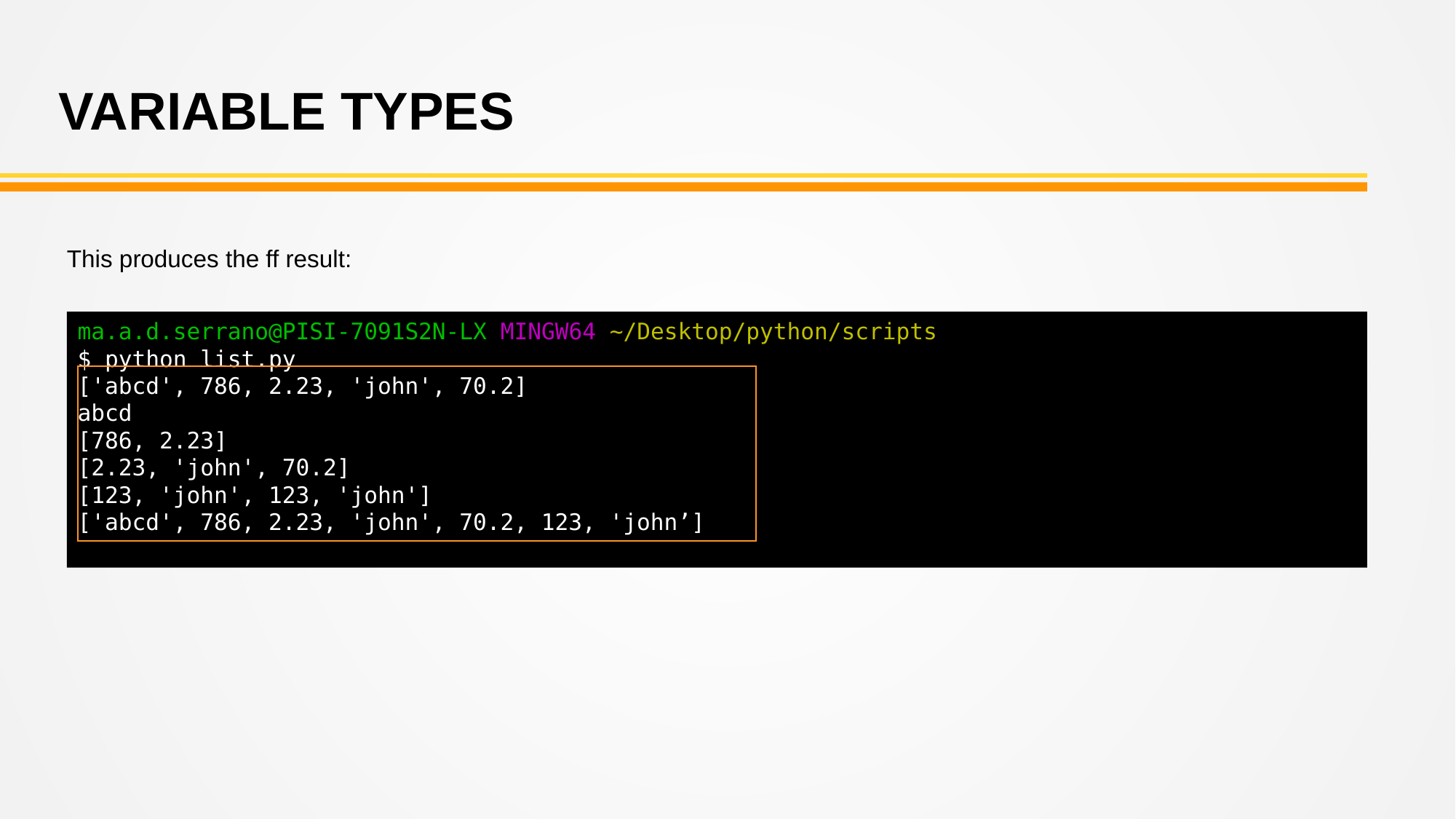

VARIABLE TYPES

This produces the ff result:
ma.a.d.serrano@PISI-7091S2N-LX MINGW64 ~/Desktop/python/scripts
$ python list.py
['abcd', 786, 2.23, 'john', 70.2]
abcd
[786, 2.23]
[2.23, 'john', 70.2]
[123, 'john', 123, 'john']
['abcd', 786, 2.23, 'john', 70.2, 123, 'john’]